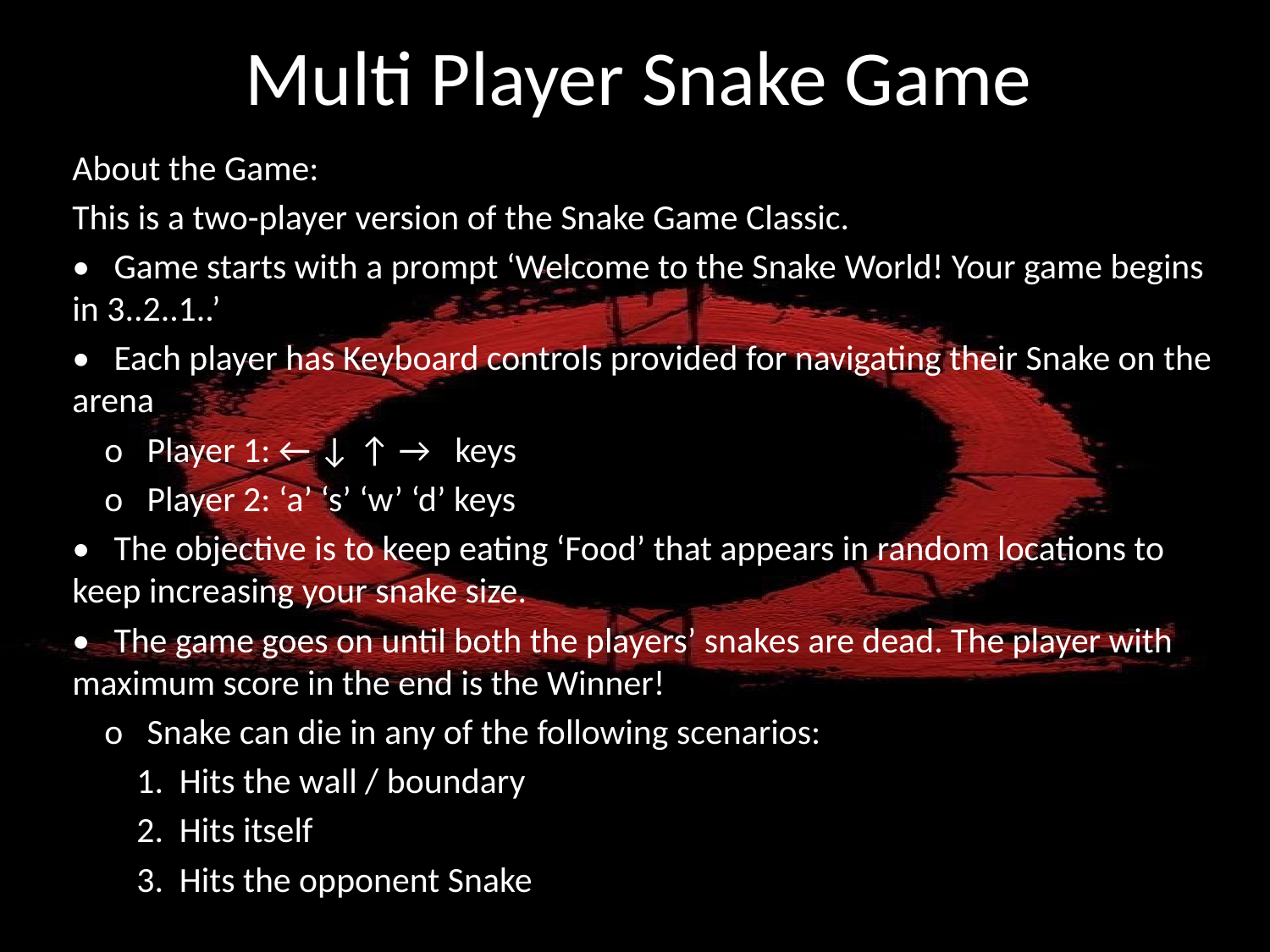

# Multi Player Snake Game
About the Game:
This is a two-player version of the Snake Game Classic.
•   Game starts with a prompt ‘Welcome to the Snake World! Your game begins in 3..2..1..’
•   Each player has Keyboard controls provided for navigating their Snake on the arena
    o   Player 1: ← ↓ ↑ →   keys
    o   Player 2: ‘a’ ‘s’ ‘w’ ‘d’ keys
•   The objective is to keep eating ‘Food’ that appears in random locations to keep increasing your snake size.
•   The game goes on until both the players’ snakes are dead. The player with maximum score in the end is the Winner!
    o   Snake can die in any of the following scenarios:
        1.  Hits the wall / boundary
        2.  Hits itself
        3.  Hits the opponent Snake